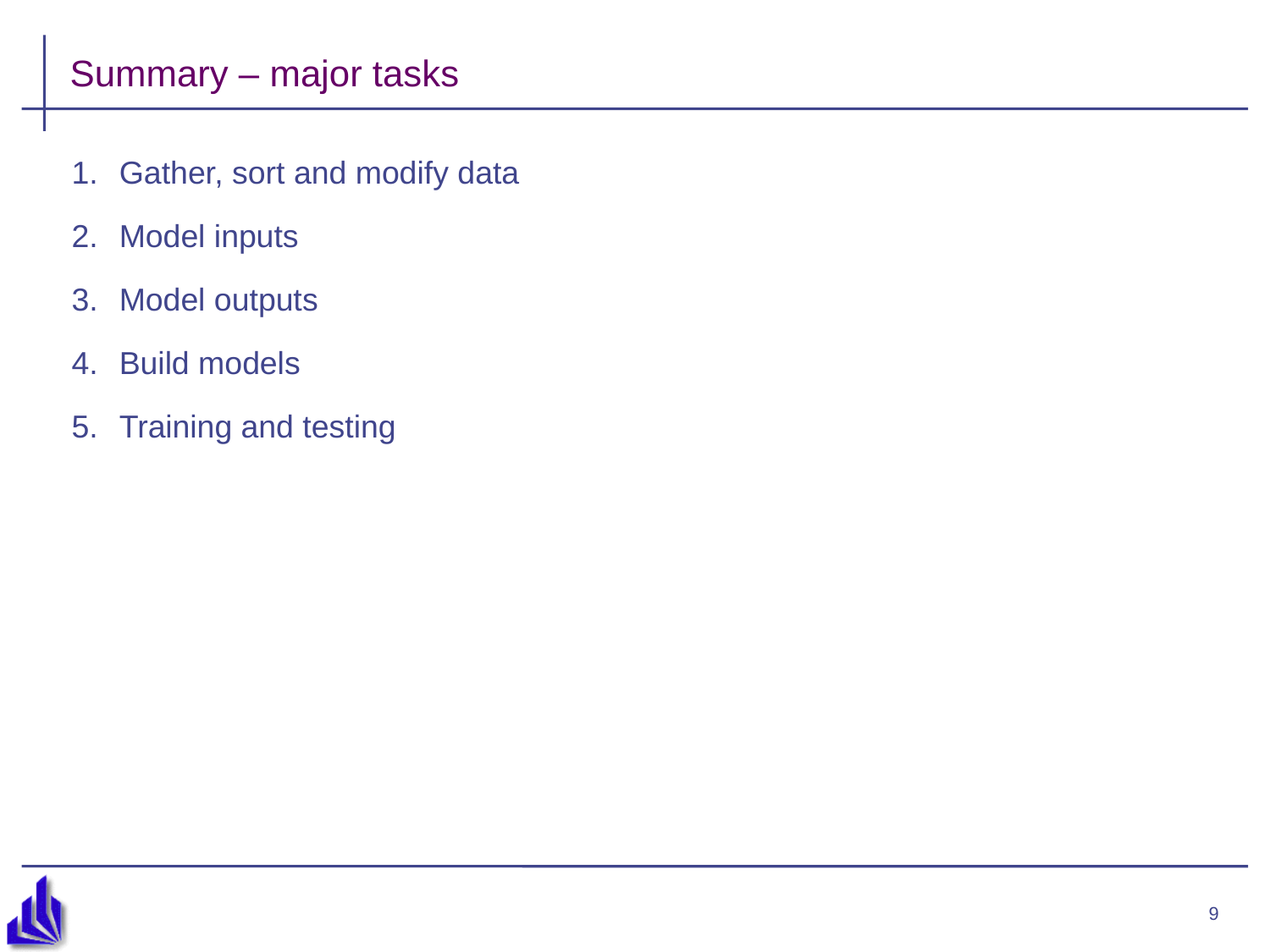

# Summary – major tasks
Gather, sort and modify data
Model inputs
Model outputs
Build models
Training and testing
9